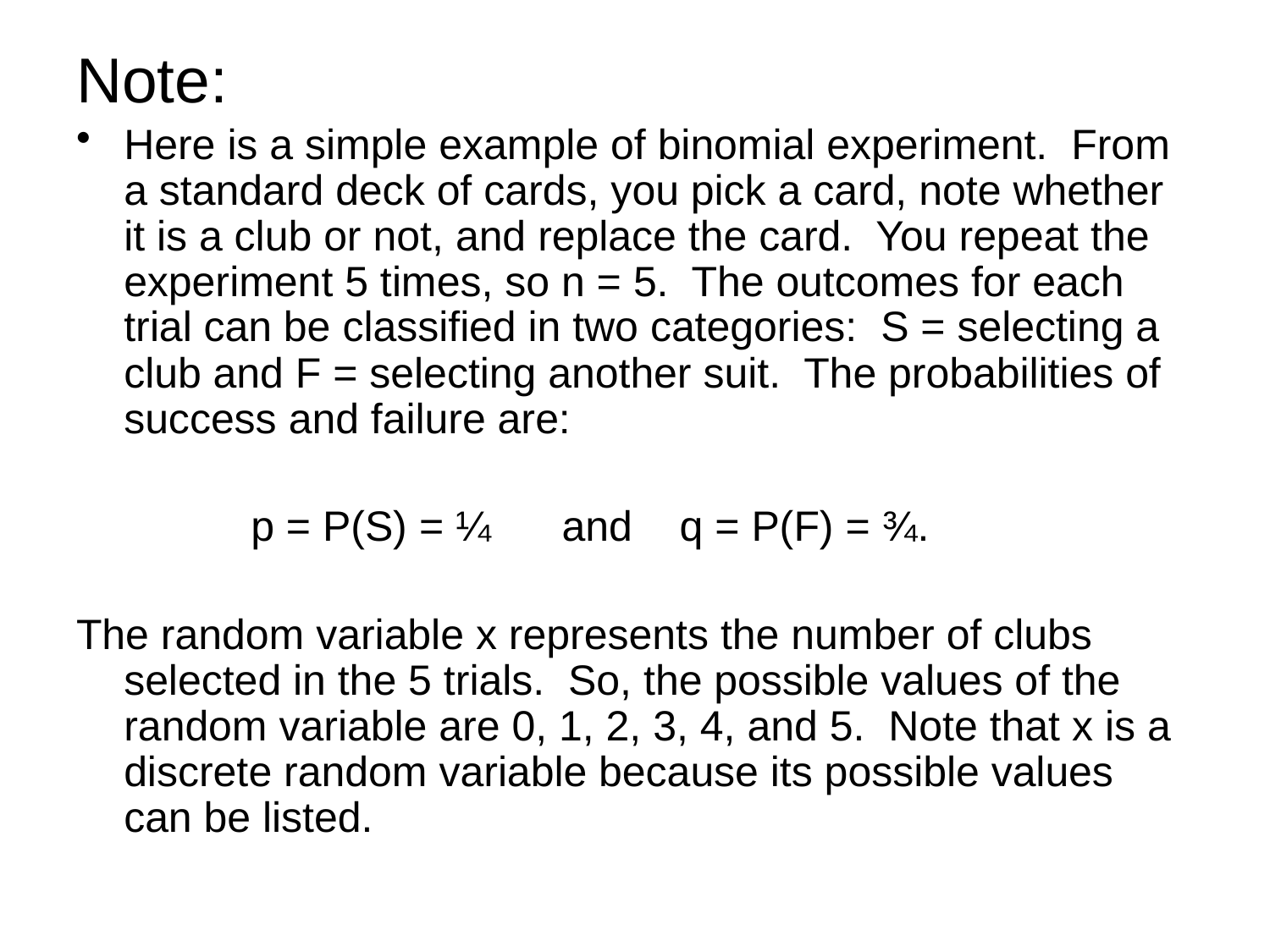

# Note:
Here is a simple example of binomial experiment.  From a standard deck of cards, you pick a card, note whether it is a club or not, and replace the card.  You repeat the experiment 5 times, so n = 5.  The outcomes for each trial can be classified in two categories:  S = selecting a club and F = selecting another suit.  The probabilities of success and failure are:

		p = P(S) = ¼      and    q = P(F) = ¾.

The random variable x represents the number of clubs selected in the 5 trials.  So, the possible values of the random variable are 0, 1, 2, 3, 4, and 5.  Note that x is a discrete random variable because its possible values can be listed.